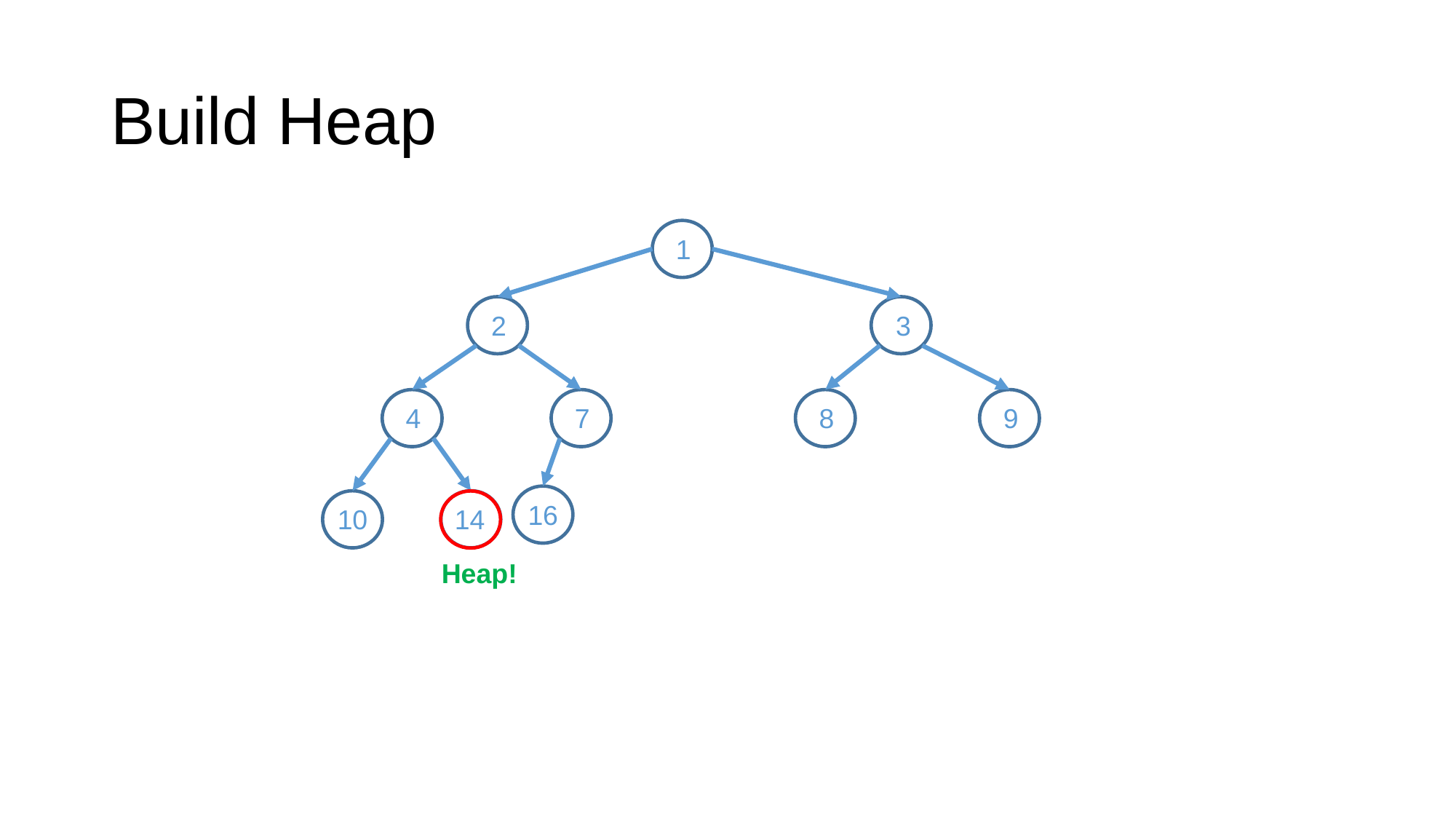

# Build Heap

1

2

3

4

7

8

9

16

14

10

Heap!